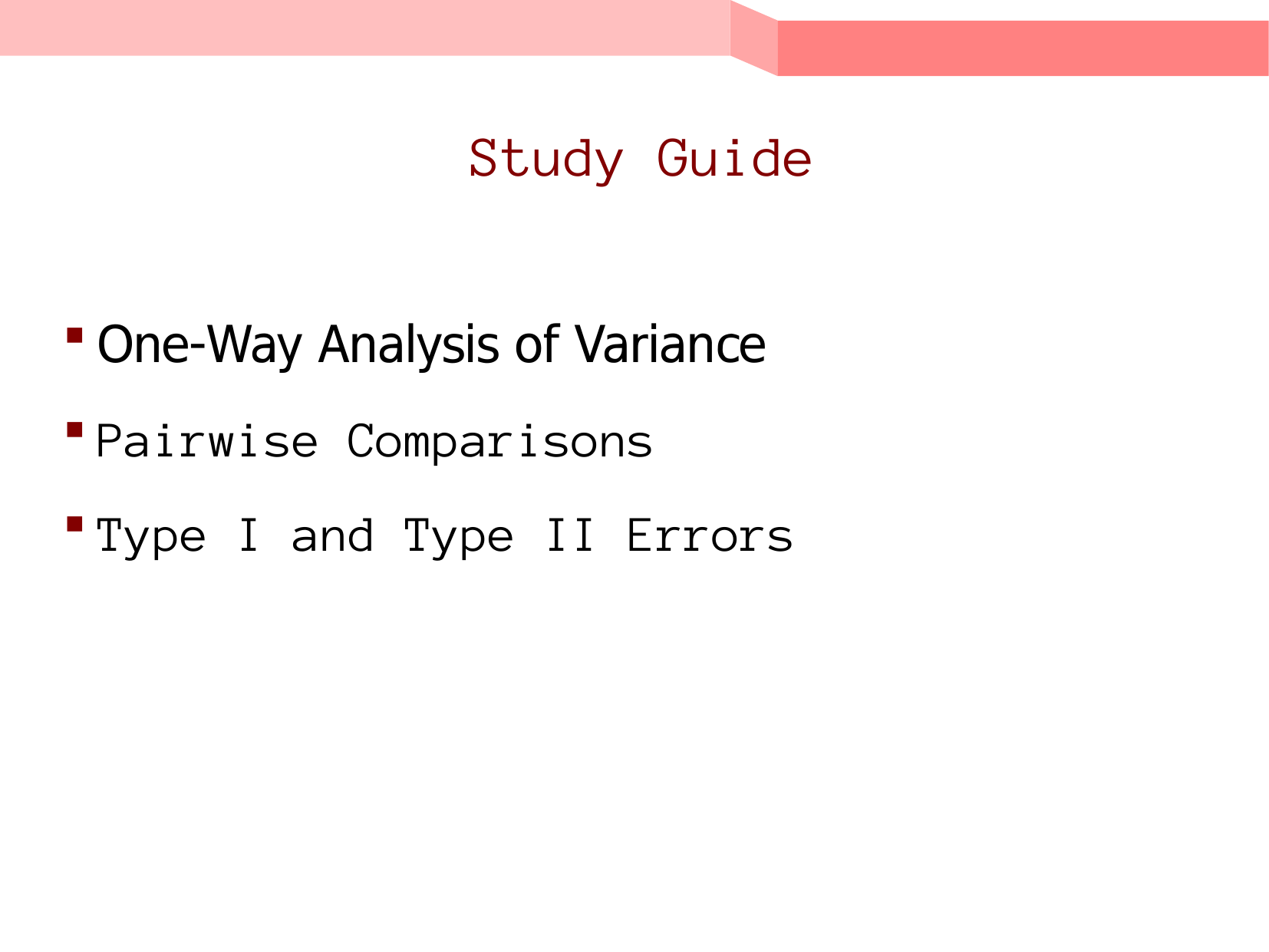

# Study Guide

One-Way Analysis of Variance
Pairwise Comparisons
Type I and Type II Errors